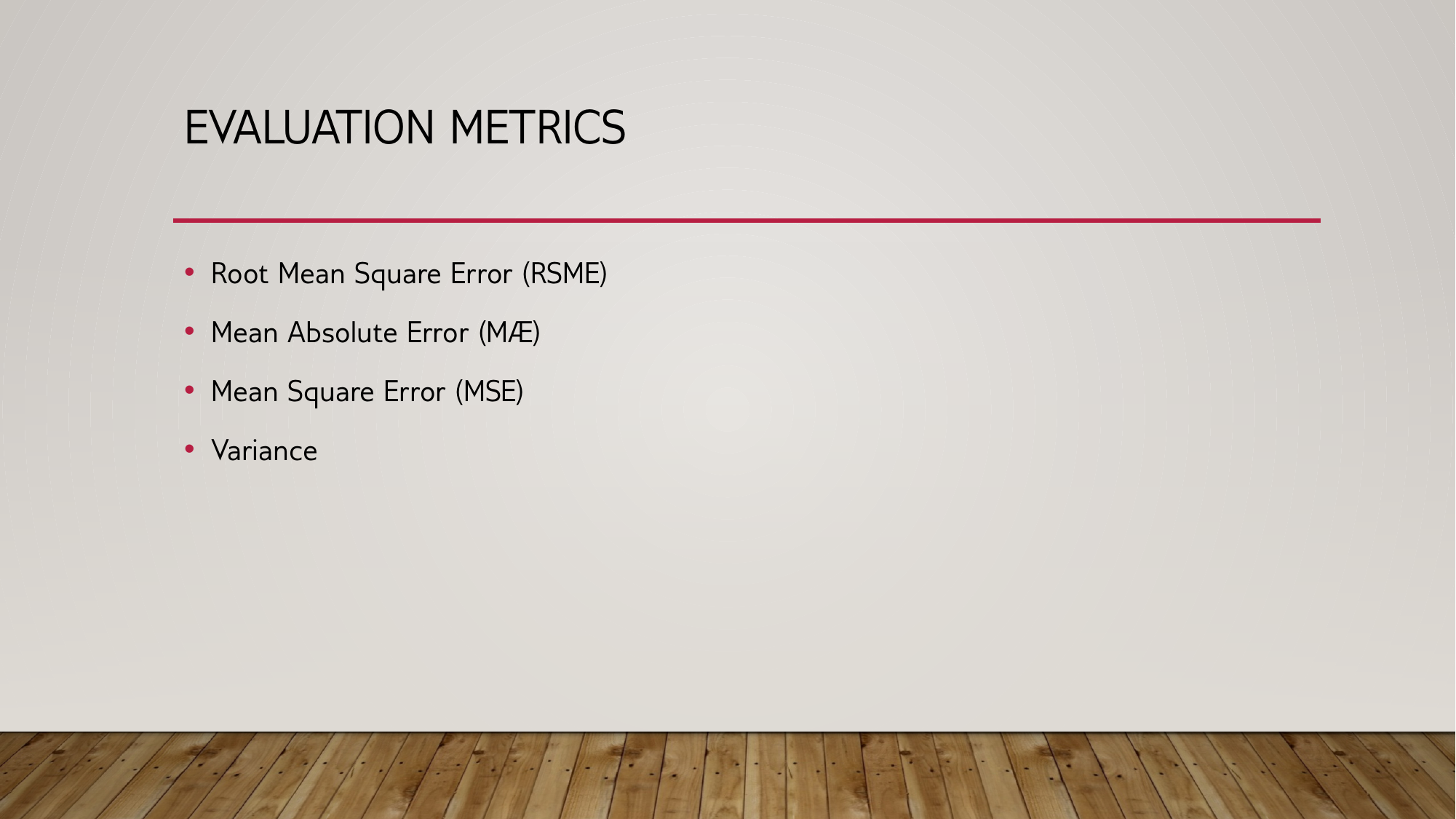

# Evaluation metrics
Root Mean Square Error (RSME)
Mean Absolute Error (MAE)
Mean Square Error (MSE)
Variance